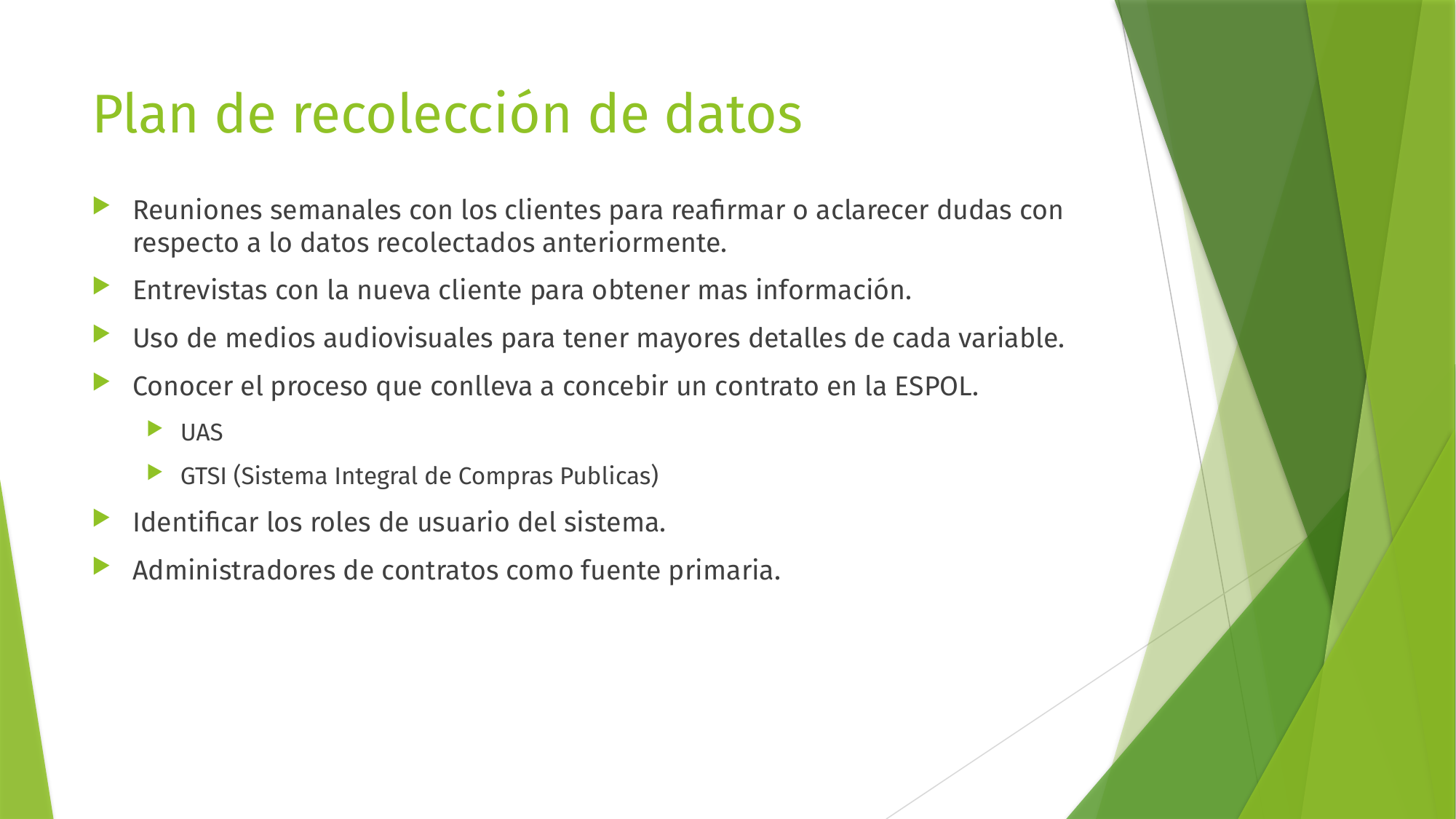

# Plan de recolección de datos
Reuniones semanales con los clientes para reafirmar o aclarecer dudas con respecto a lo datos recolectados anteriormente.
Entrevistas con la nueva cliente para obtener mas información.
Uso de medios audiovisuales para tener mayores detalles de cada variable.
Conocer el proceso que conlleva a concebir un contrato en la ESPOL.
UAS
GTSI (Sistema Integral de Compras Publicas)
Identificar los roles de usuario del sistema.
Administradores de contratos como fuente primaria.